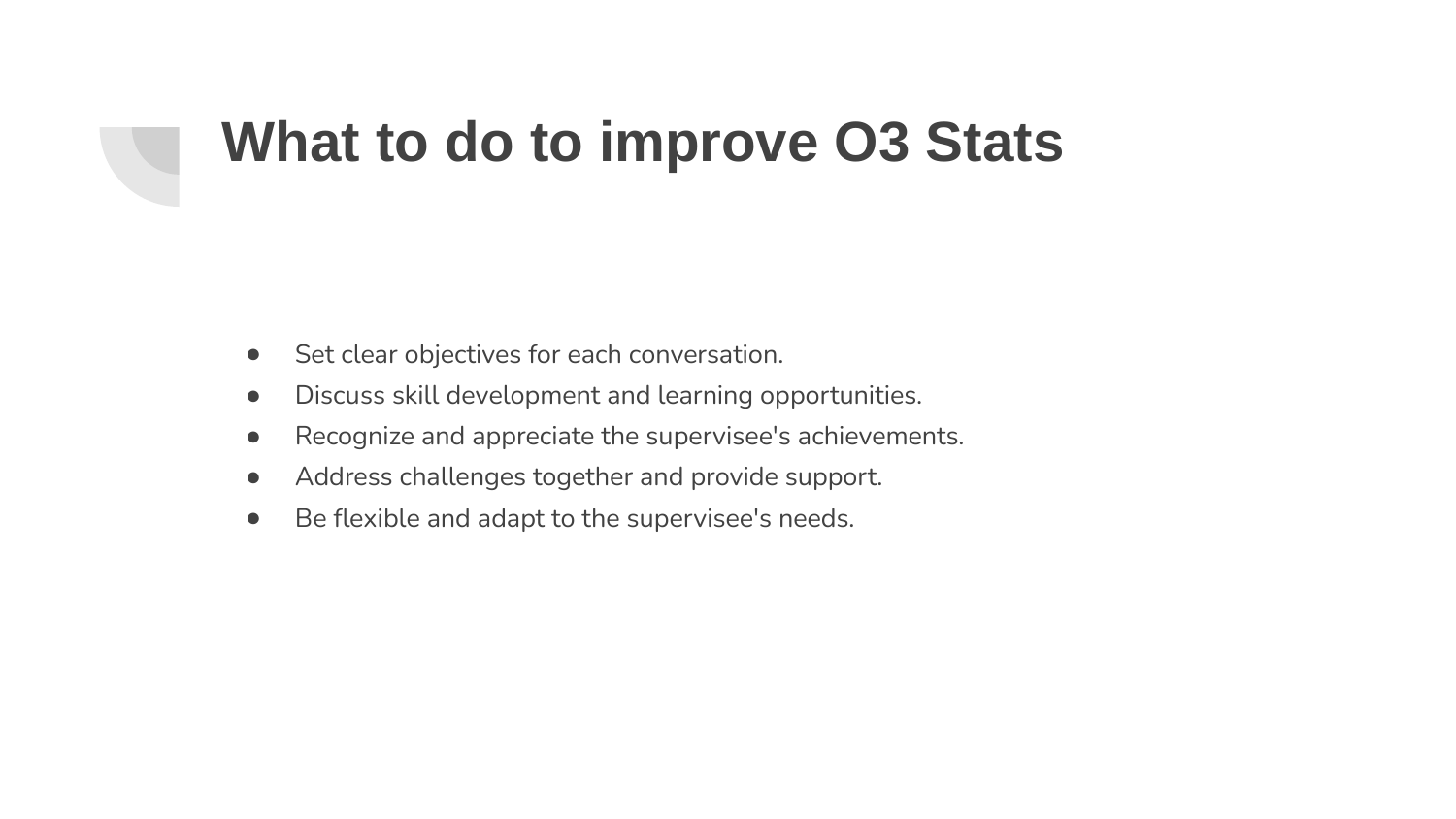

# What to do to improve O3 Stats
Set clear objectives for each conversation.
Discuss skill development and learning opportunities.
Recognize and appreciate the supervisee's achievements.
Address challenges together and provide support.
Be flexible and adapt to the supervisee's needs.